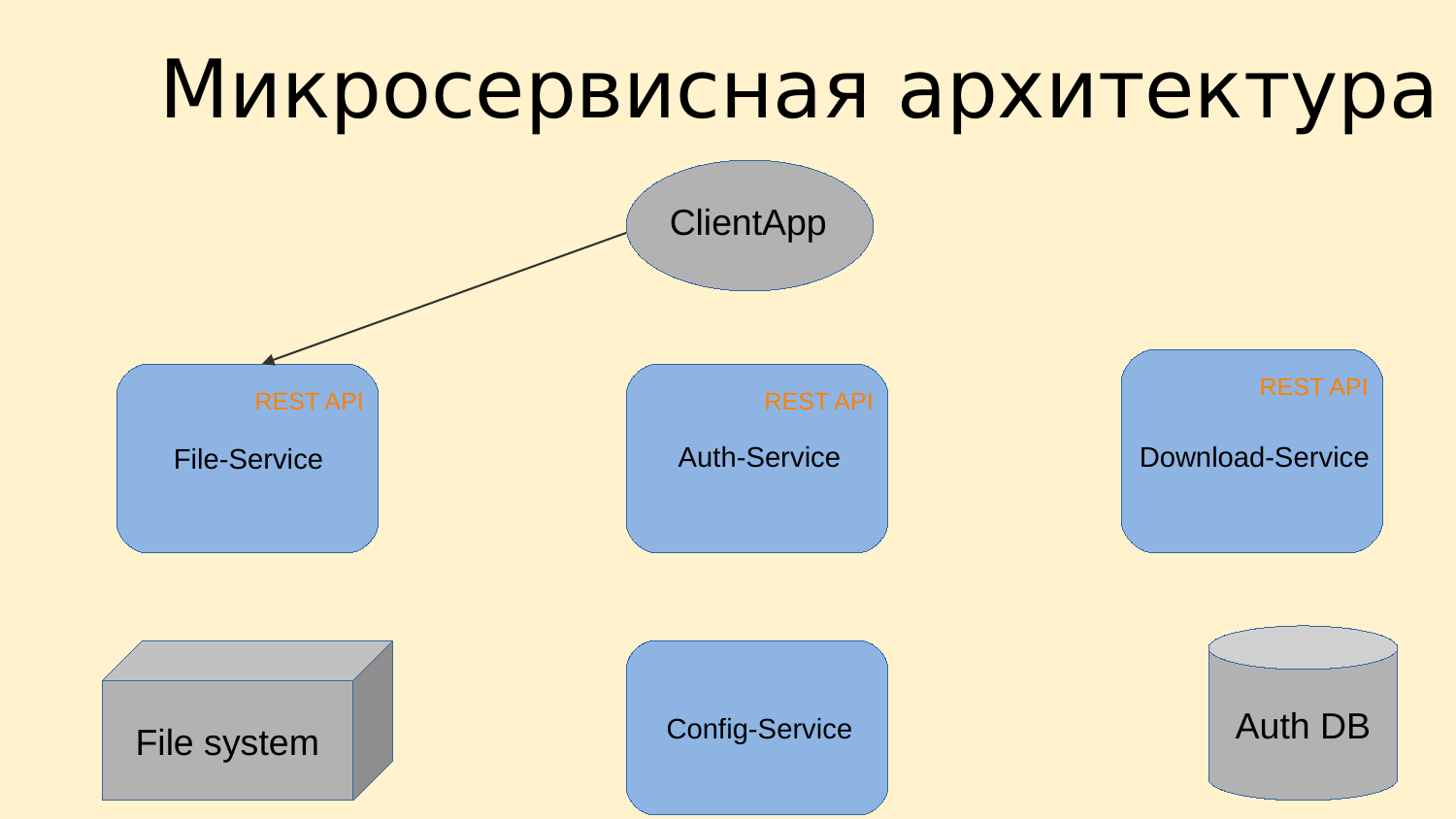

Микросервисная архитектура

ClientApp

REST API
REST API
REST API
Auth-Service
Download-Service
File-Service

Auth DB
File system

Config-Service